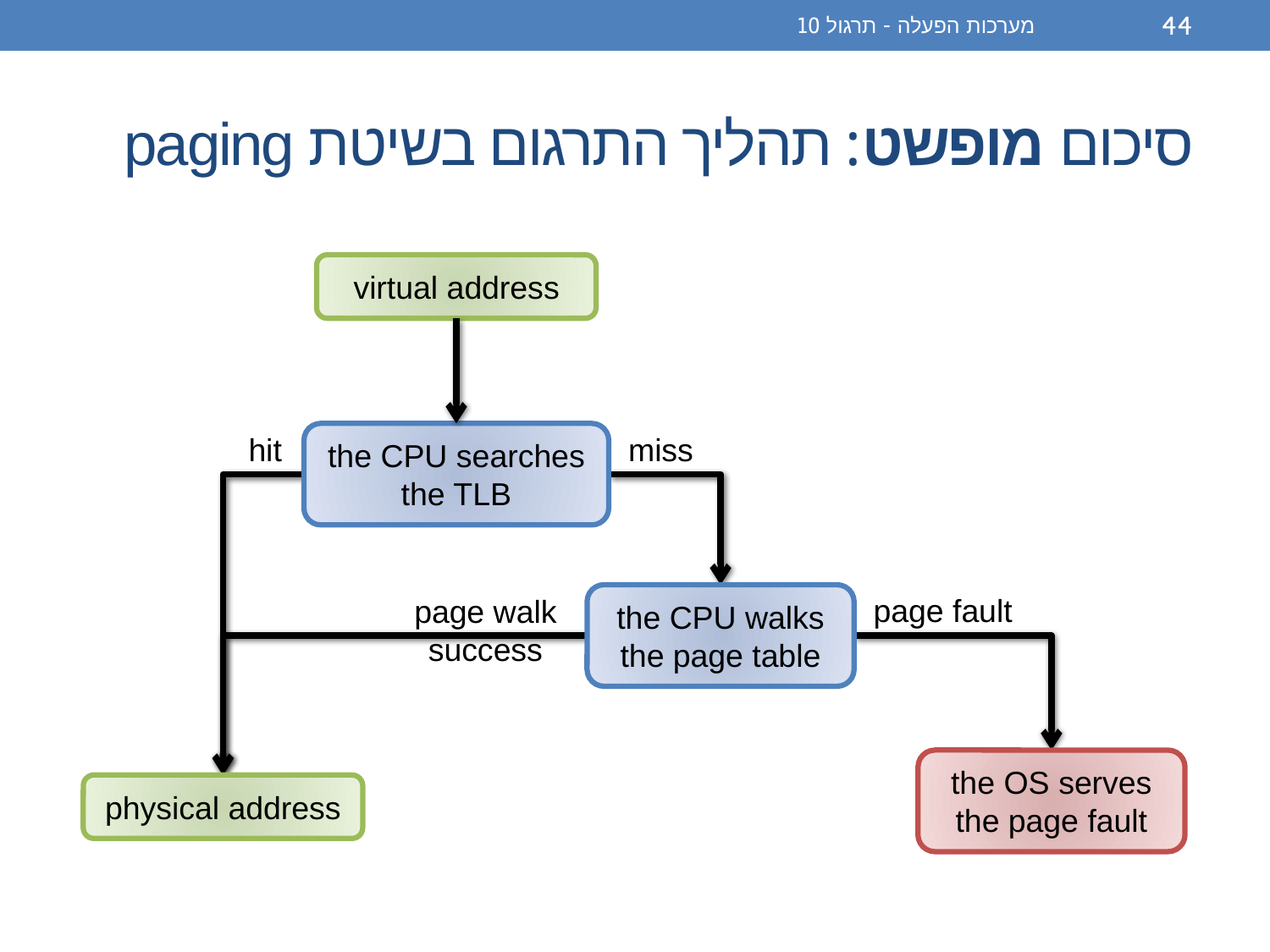

מערכות הפעלה - תרגול 10
44
# סיכום מופשט: תהליך התרגום בשיטת paging
virtual address
the CPU searches the TLB
hit
miss
the CPU walks the page table
page fault
page walk
success
the OS serves the page fault
physical address